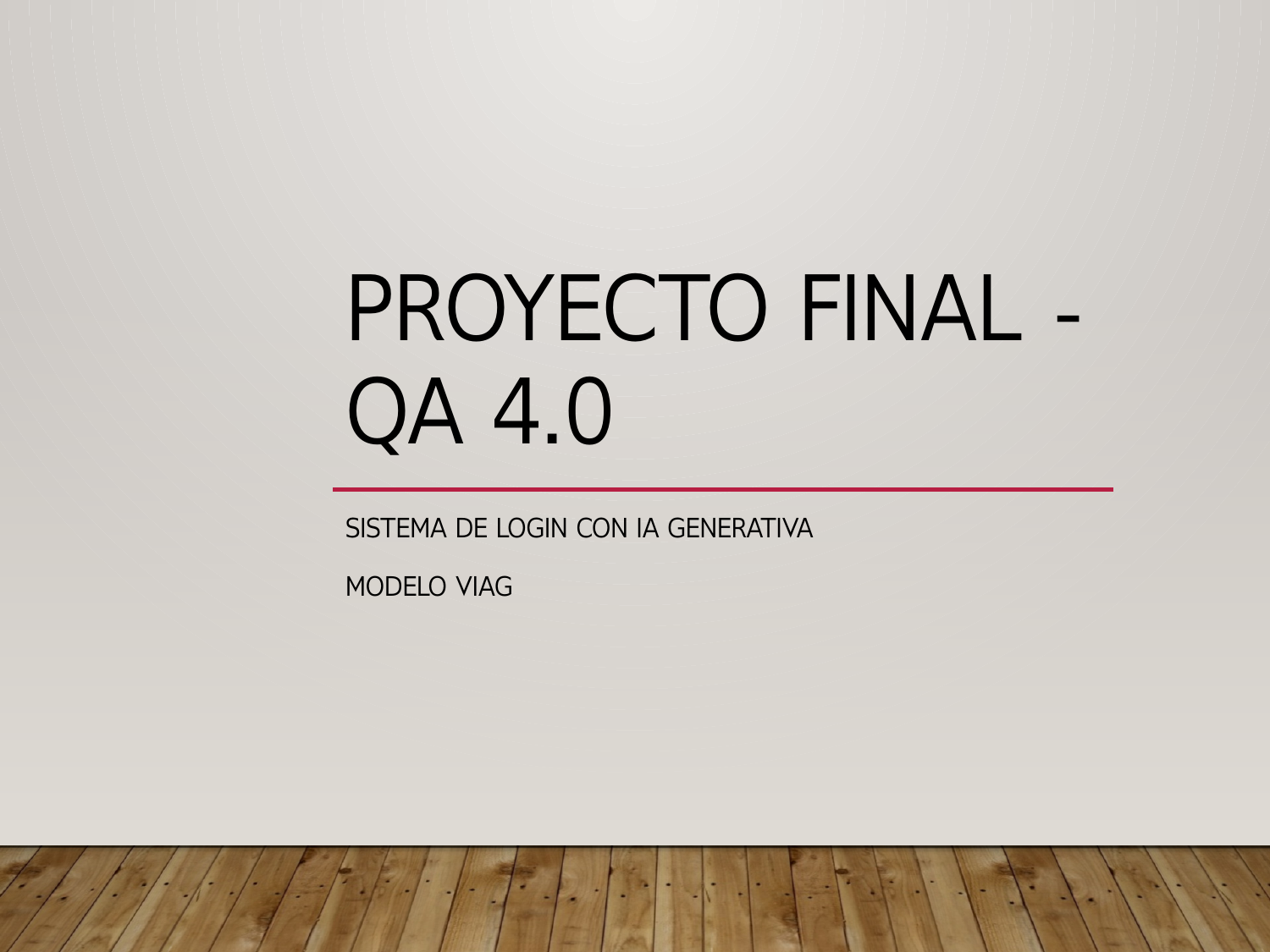

# Proyecto Final - QA 4.0
Sistema de Login con IA Generativa
Modelo VIAG